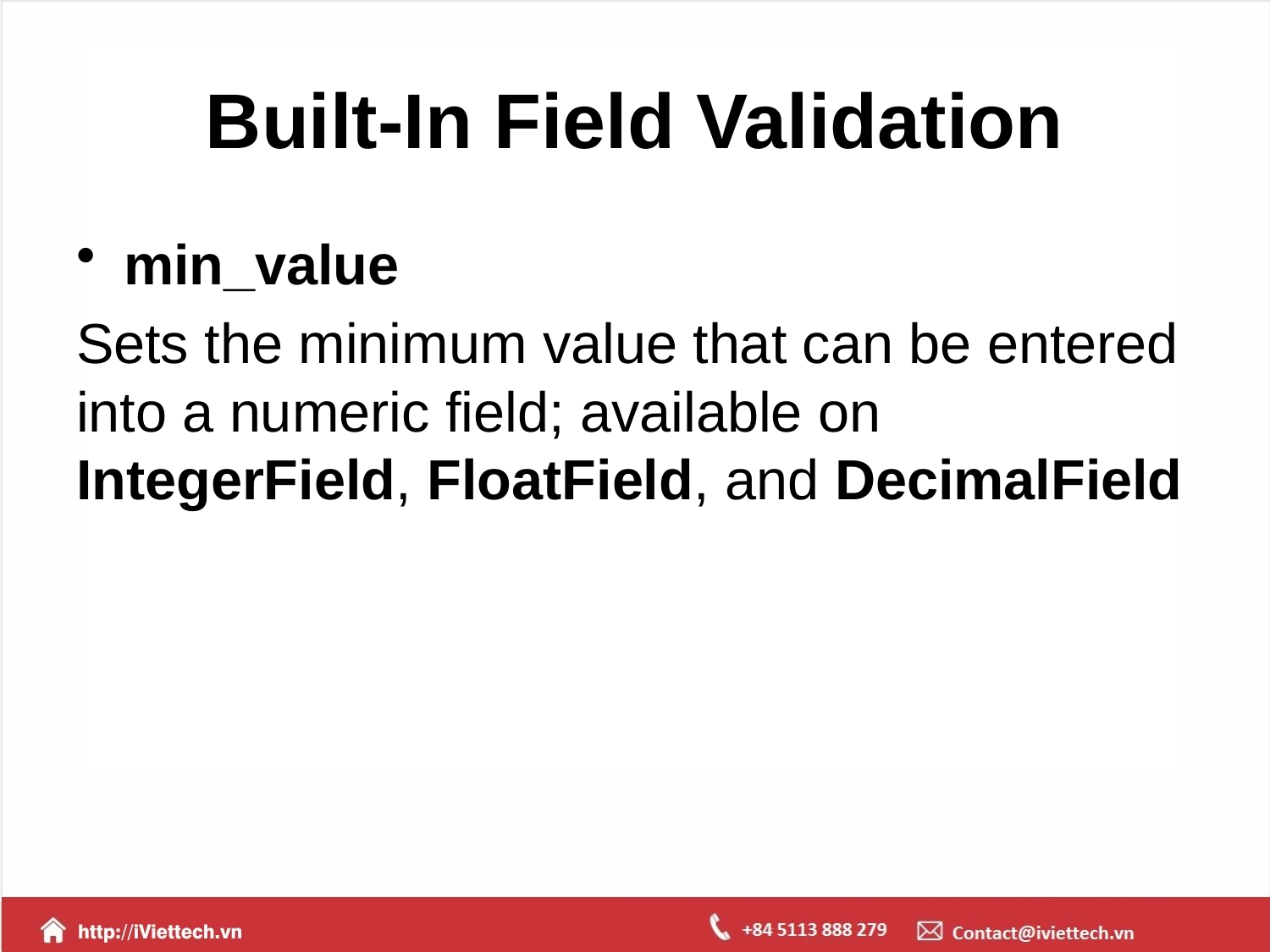

# Built-In Field Validation
min_value
Sets the minimum value that can be entered into a numeric field; available on IntegerField, FloatField, and DecimalField